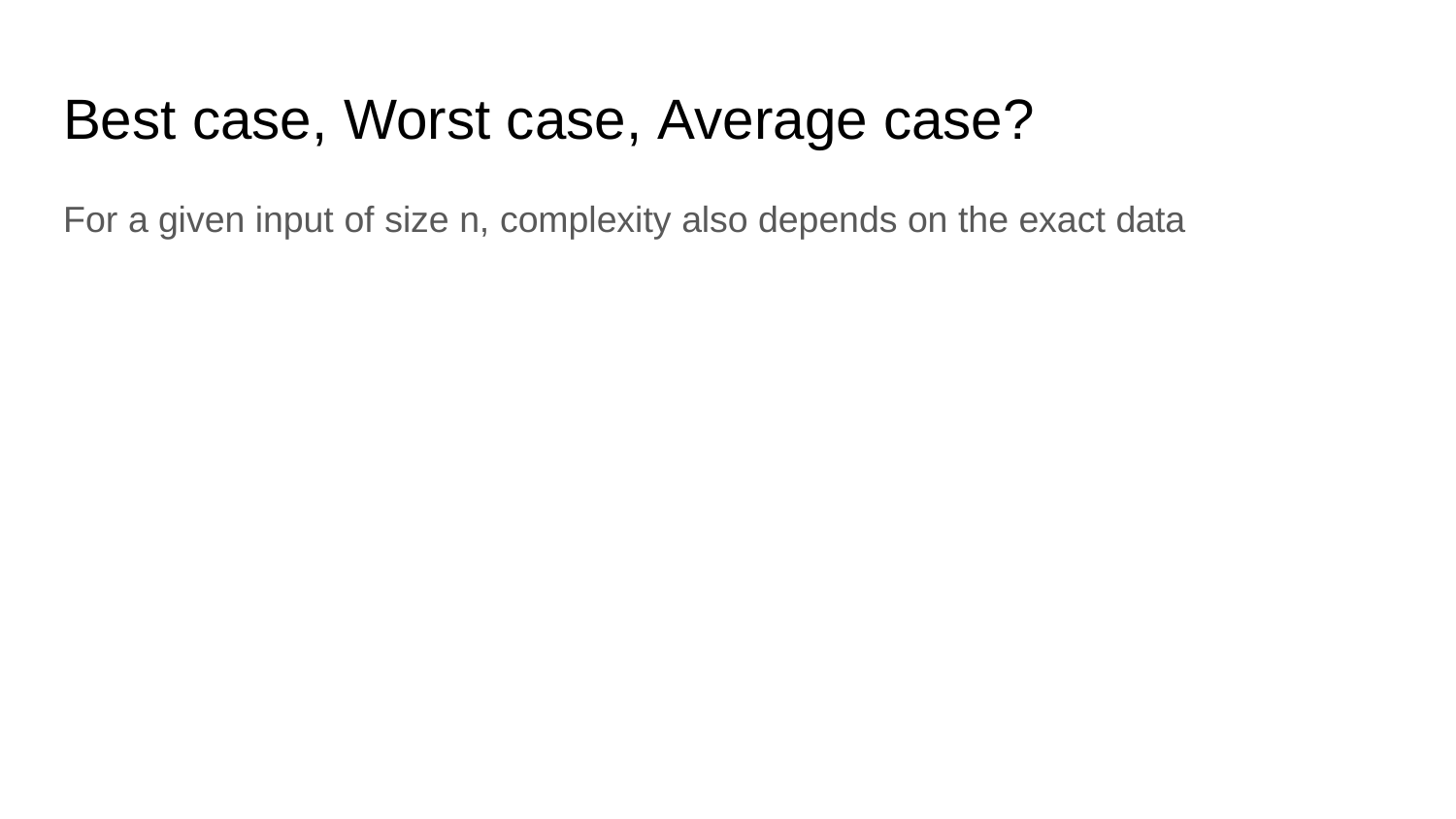

# Best case, Worst case, Average case?
For a given input of size n, complexity also depends on the exact data